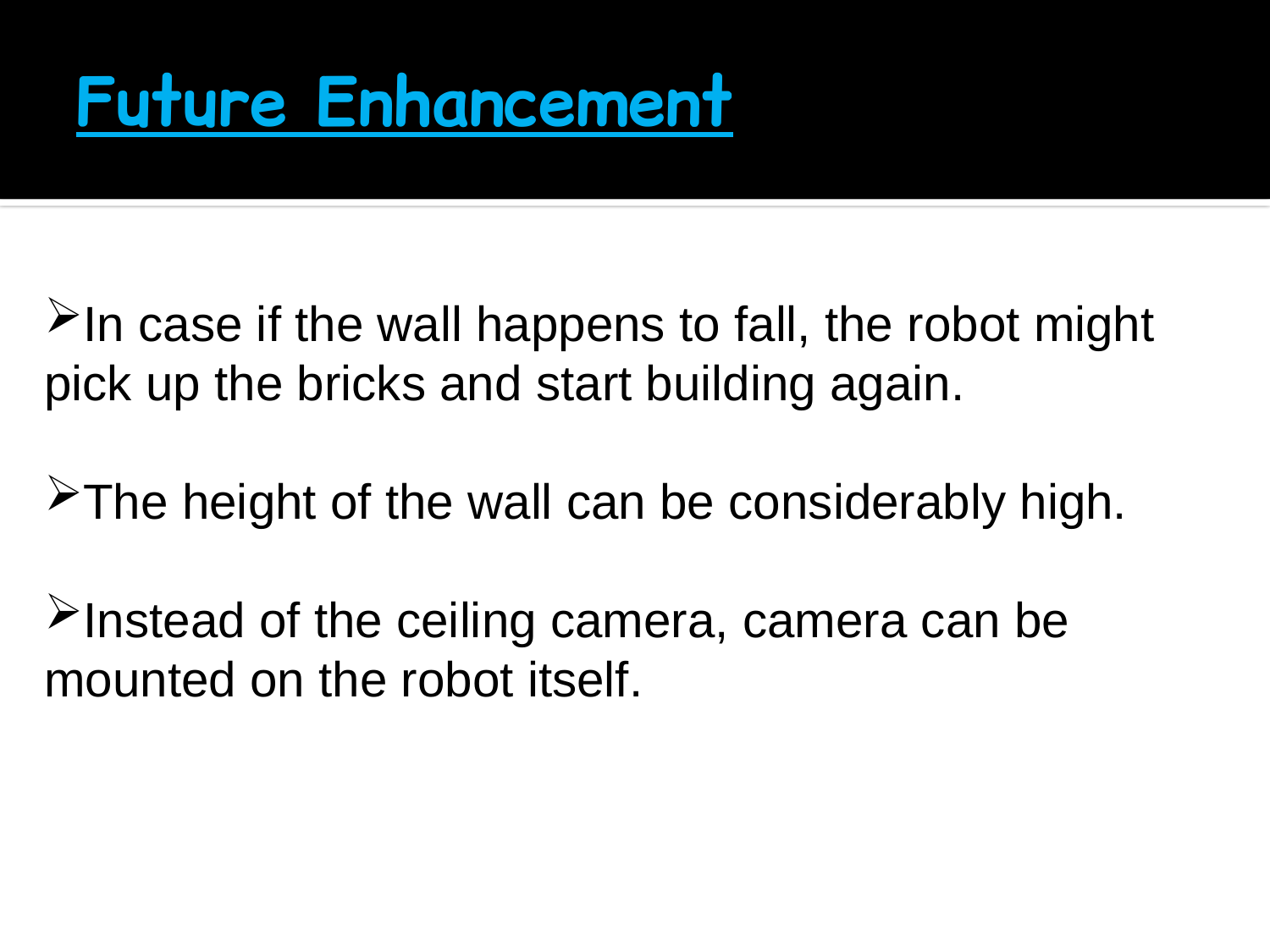

Future Enhancement
In case if the wall happens to fall, the robot might pick up the bricks and start building again.

The height of the wall can be considerably high.

Instead of the ceiling camera, camera can be mounted on the robot itself.